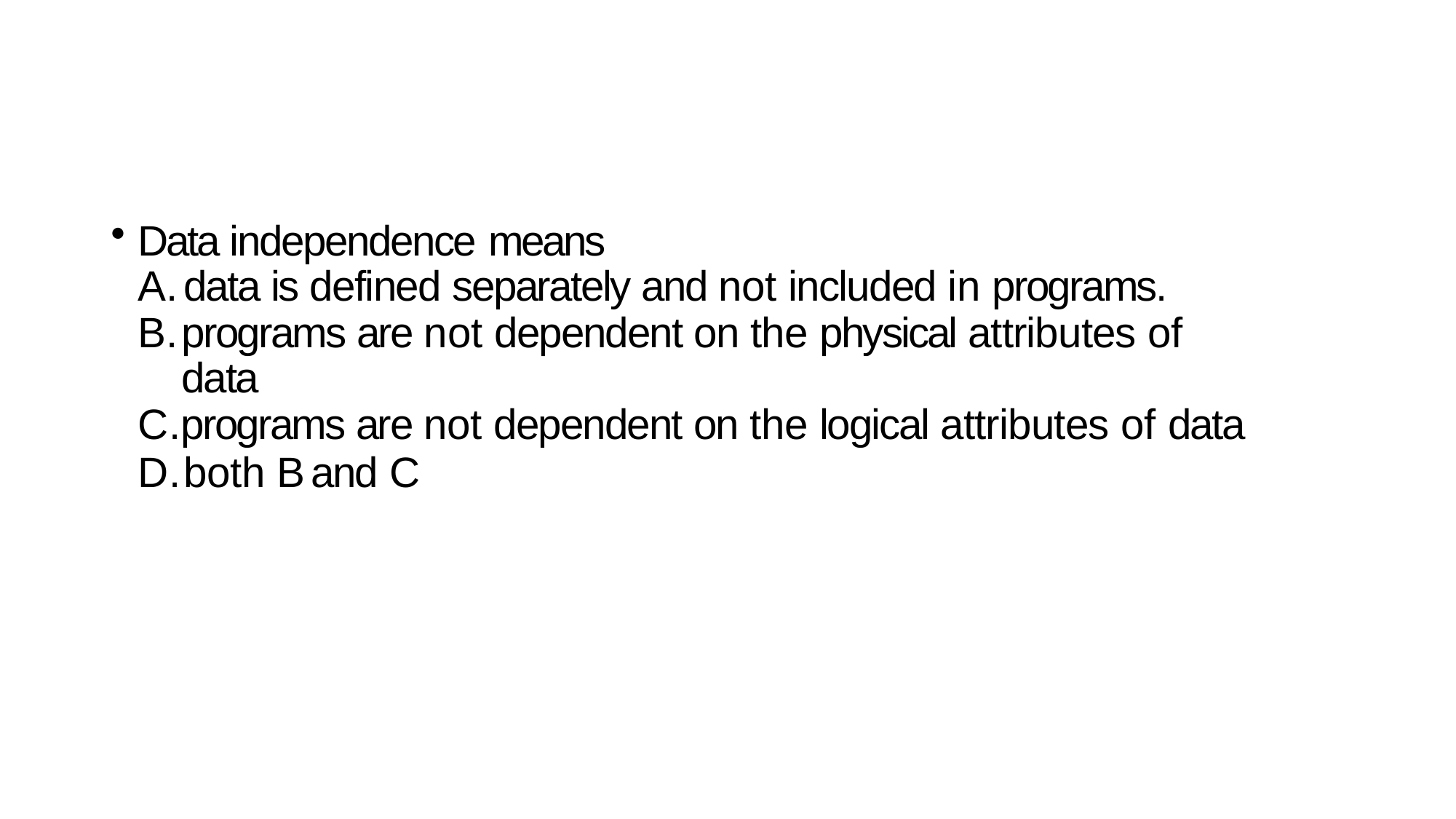

Data independence means
data is defined separately and not included in programs.
programs are not dependent on the physical attributes of data
programs are not dependent on the logical attributes of data
both B and C